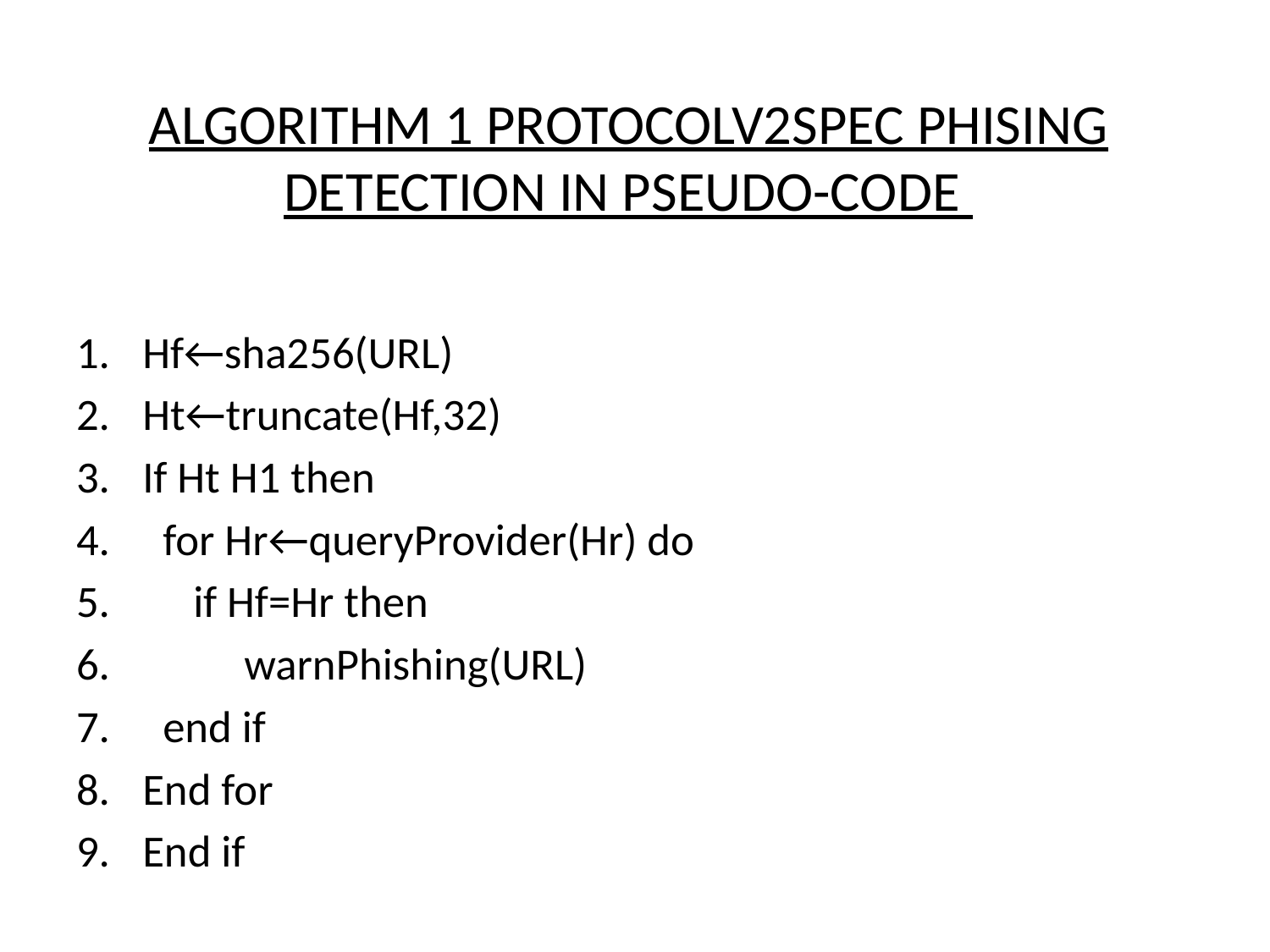

# ALGORITHM 1 PROTOCOLV2SPEC PHISING DETECTION IN PSEUDO-CODE
Hf←sha256(URL)
Ht←truncate(Hf,32)
If Ht H1 then
  for Hr←queryProvider(Hr) do
     if Hf=Hr then
          warnPhishing(URL)
  end if
End for
End if